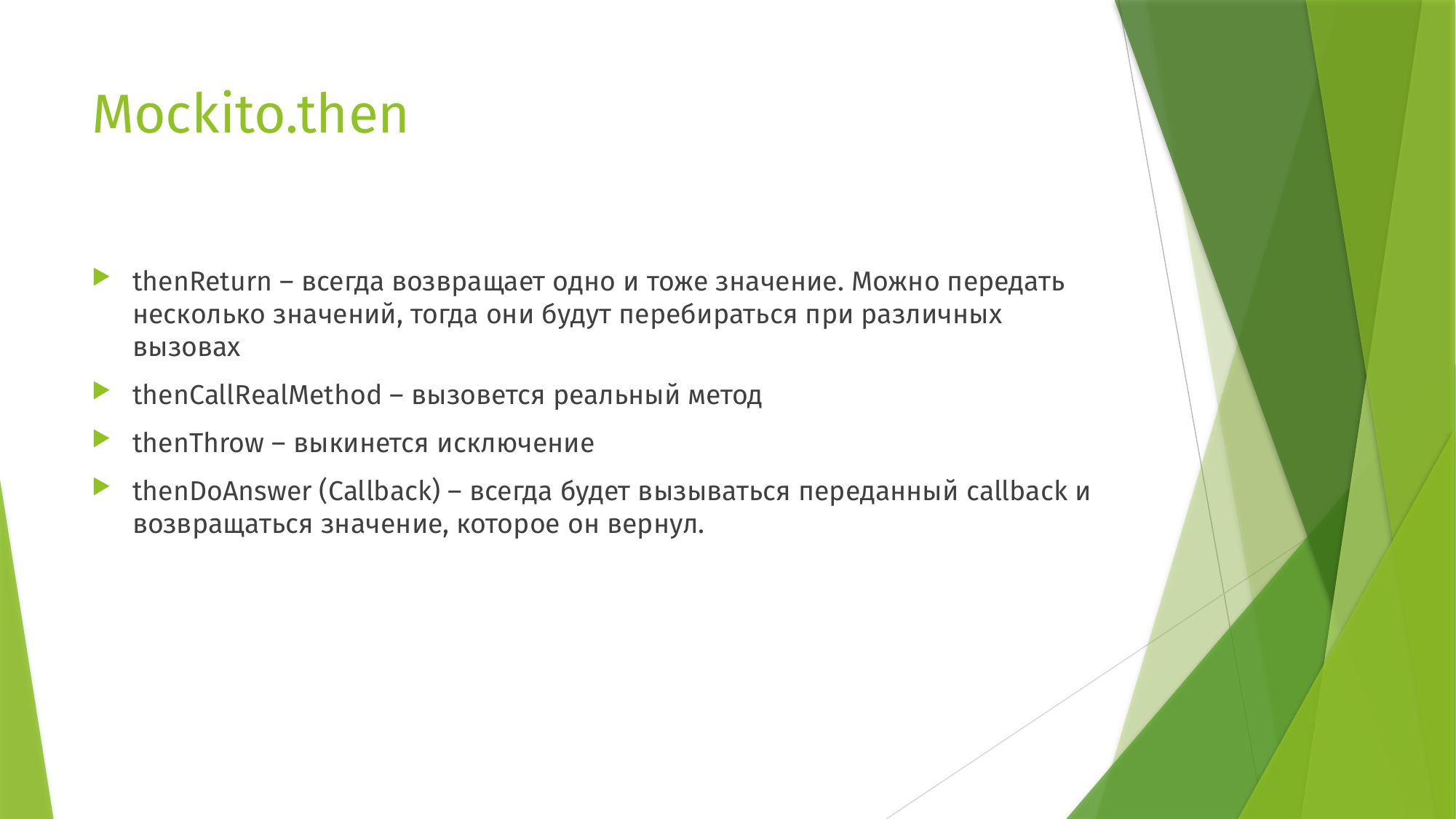

# Mockito.then
thenReturn – всегда возвращает одно и тоже значение. Можно передать несколько значений, тогда они будут перебираться при различных вызовах
thenCallRealMethod – вызовется реальный метод
thenThrow – выкинется исключение
thenDoAnswer (Callback) – всегда будет вызываться переданный callback и возвращаться значение, которое он вернул.